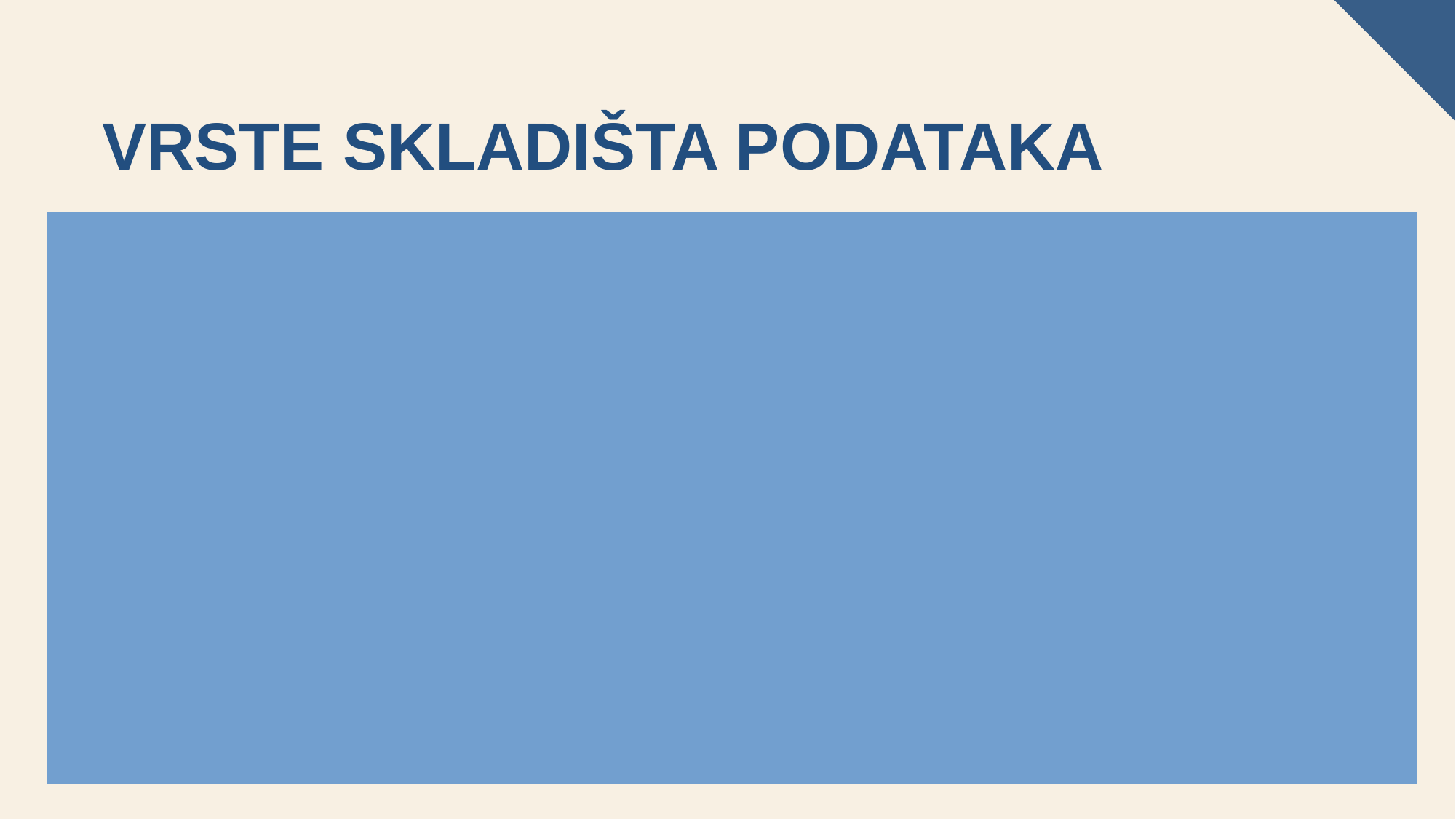

# Vrste skladišta podataka
Enterprise Data Warehouse (EDW) je centralizirano skladište. Pruža uslugu podrške odlučivanju u cijelom preduzeću.
OperaNacionalna pohrana podataka nije ništa drugo nego potrebna pohrana podataka kada ni skladište podataka ni OLTP sistemi ne podržavaju potrebe organizacije za izvješćivanjem.
Data Mart: A data mart je podskup skladišta podataka.